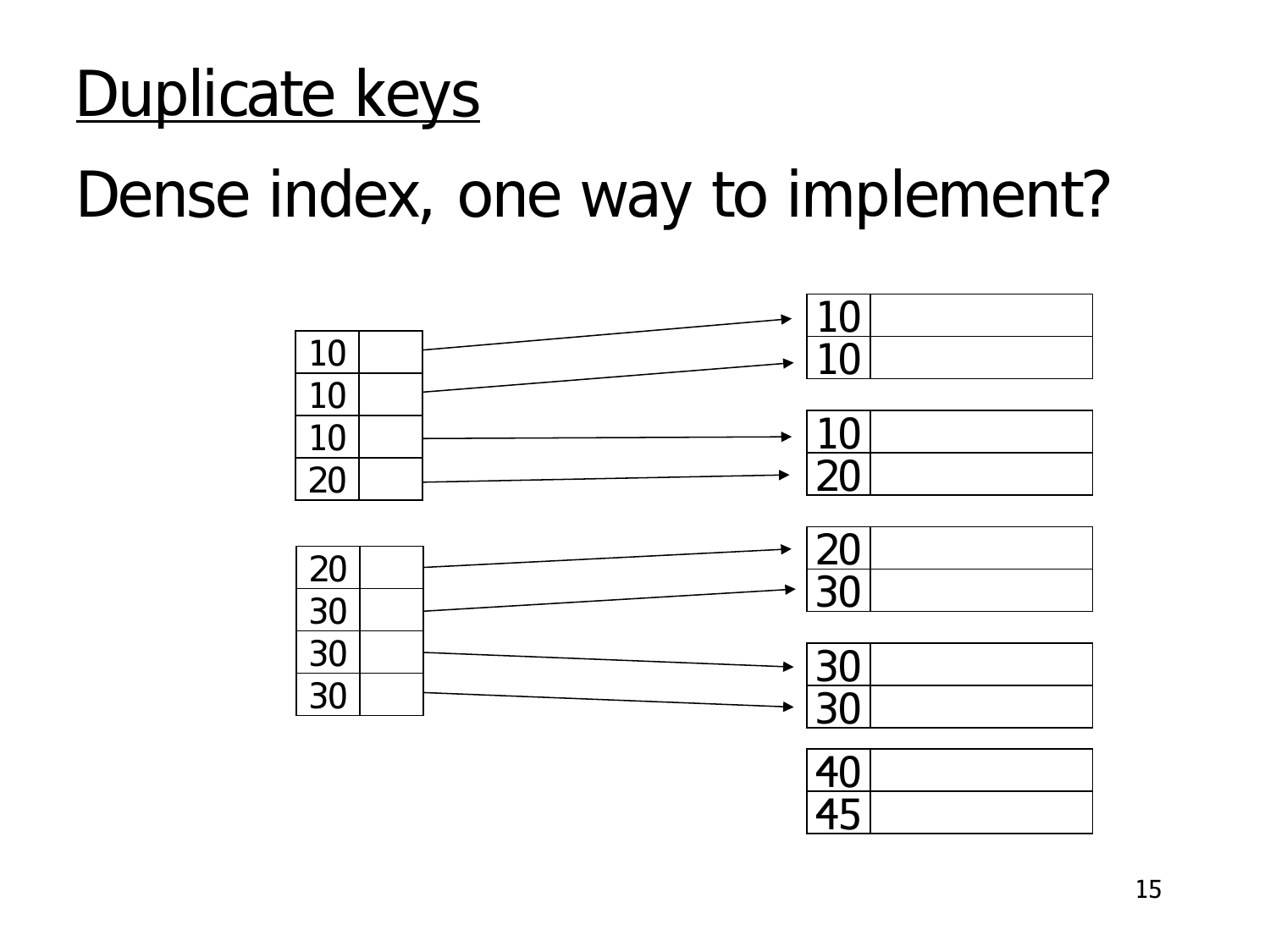

Duplicate keys
# Dense index, one way to implement?
10

10

10

10

10
10

10
10

10

20

10

20

10
10

20
20

20

30

20

30

20
20

30
30

30
30

30

30

30

30

30
30

40

45

40

45

15